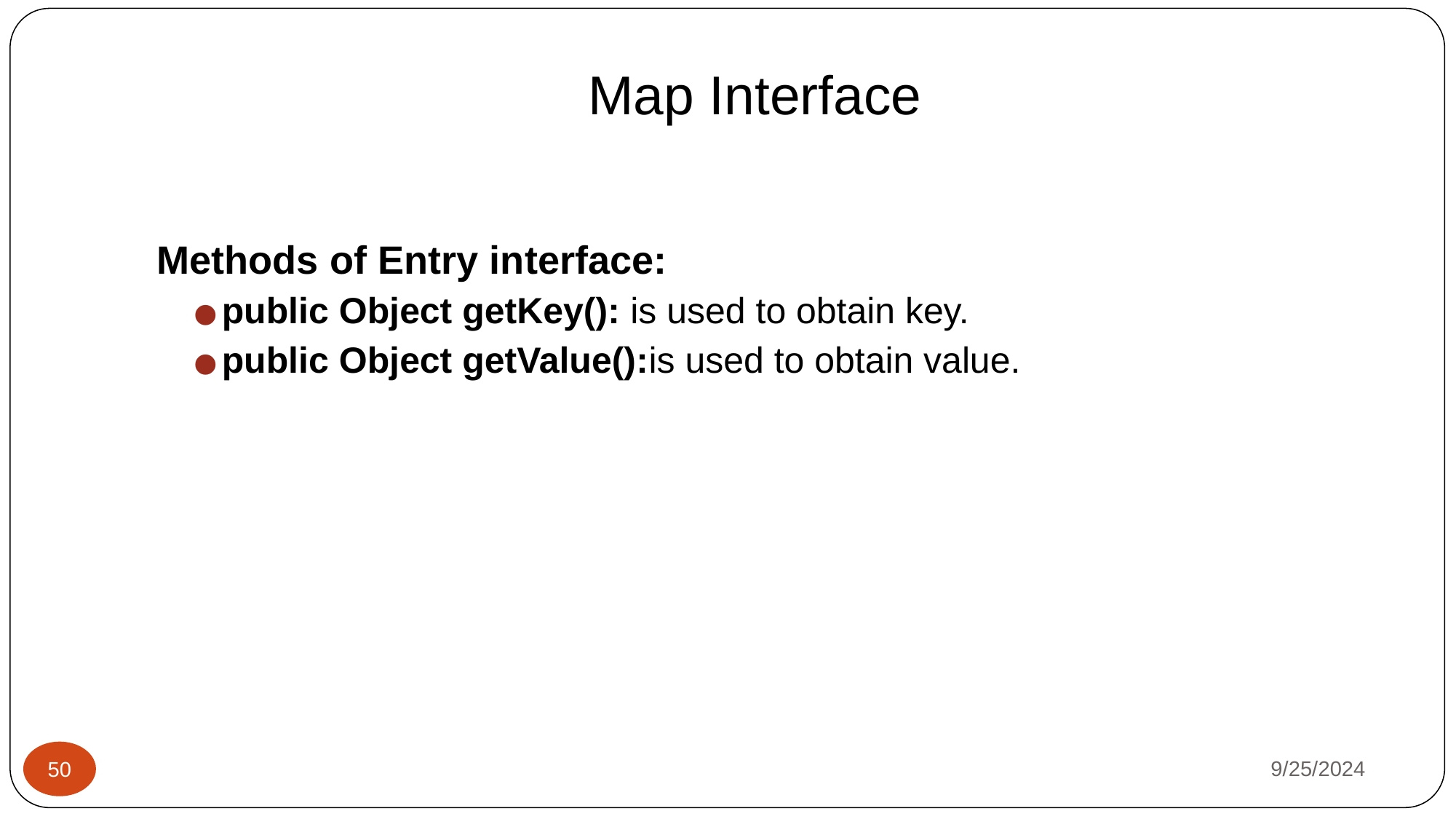

# Map Interface

Methods of Entry interface:
public Object getKey(): is used to obtain key.
public Object getValue():is used to obtain value.

9/25/2024
50